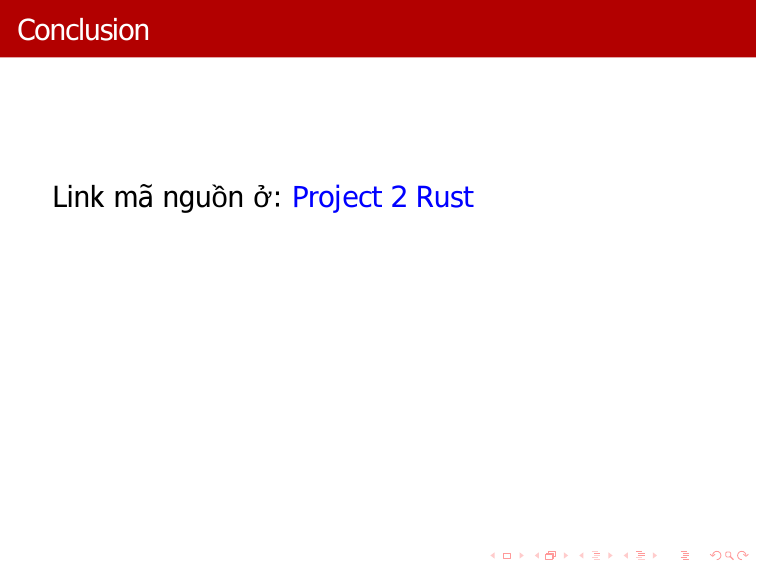

# Conclusion

Link mã nguồn ở: Project 2 Rust